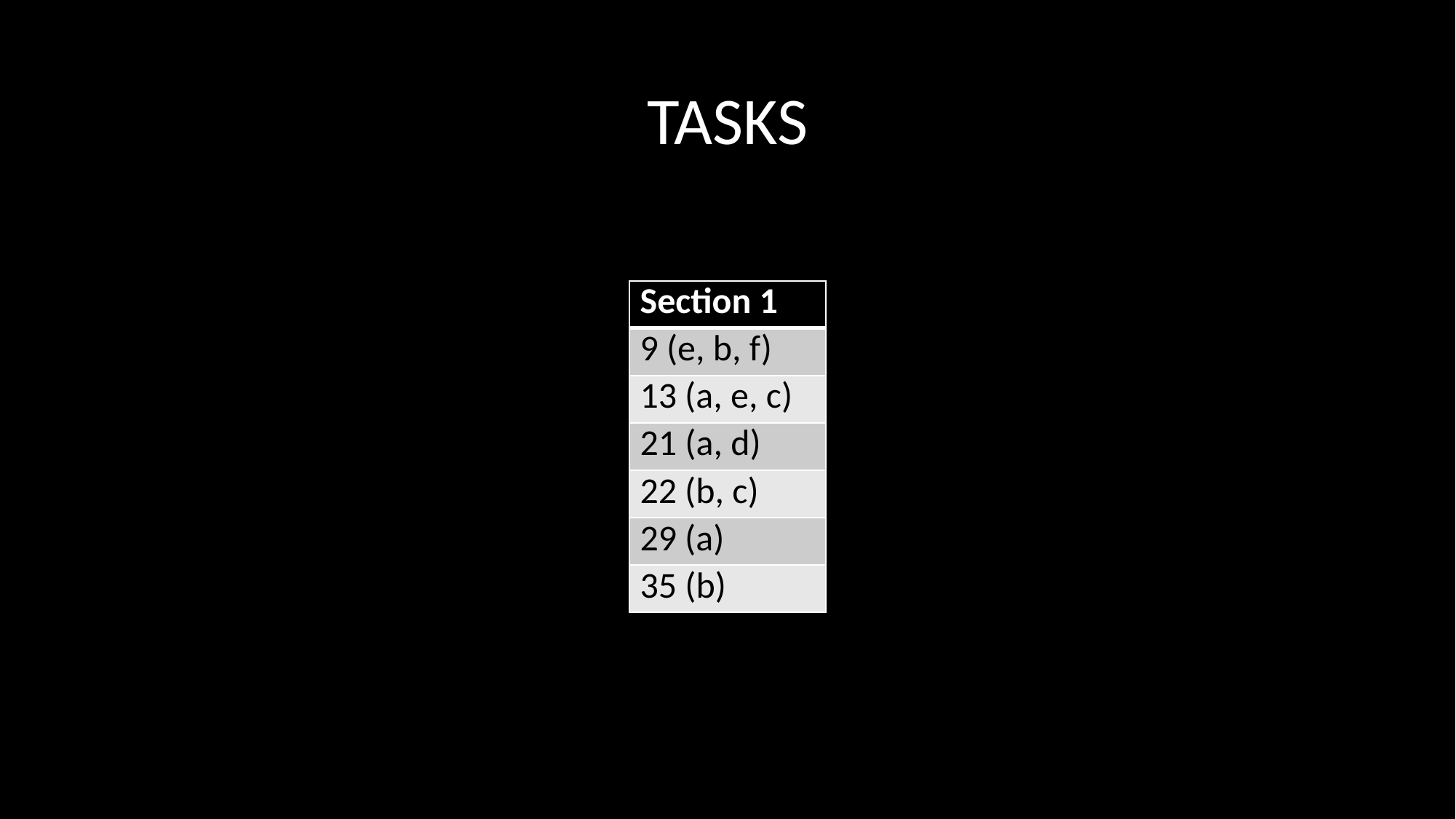

# TASKS
| Section 1 |
| --- |
| 9 (e, b, f) |
| 13 (a, e, c) |
| 21 (a, d) |
| 22 (b, c) |
| 29 (a) |
| 35 (b) |